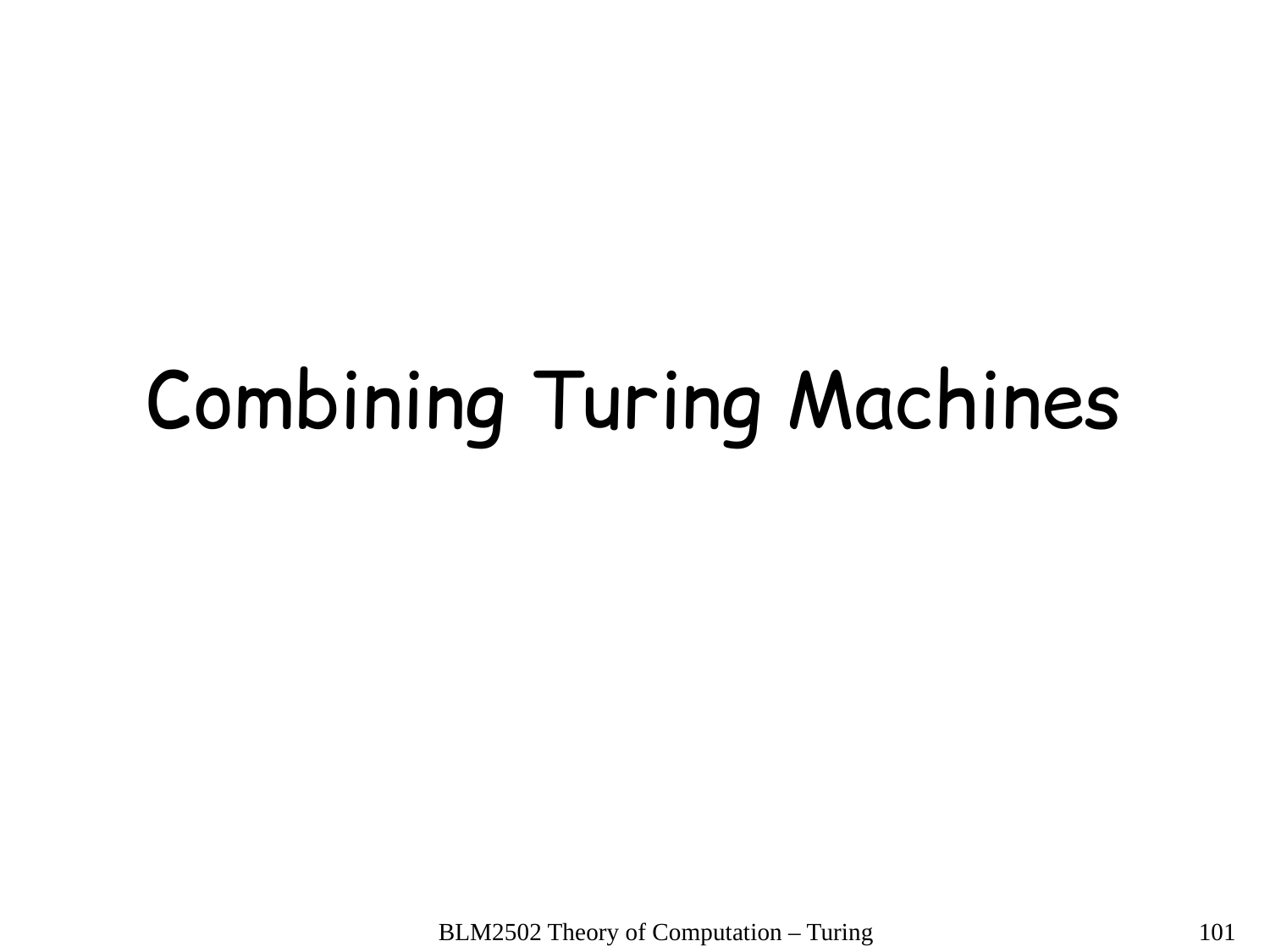

# Combining Turing Machines

BLM2502 Theory of Computation – Turing
101